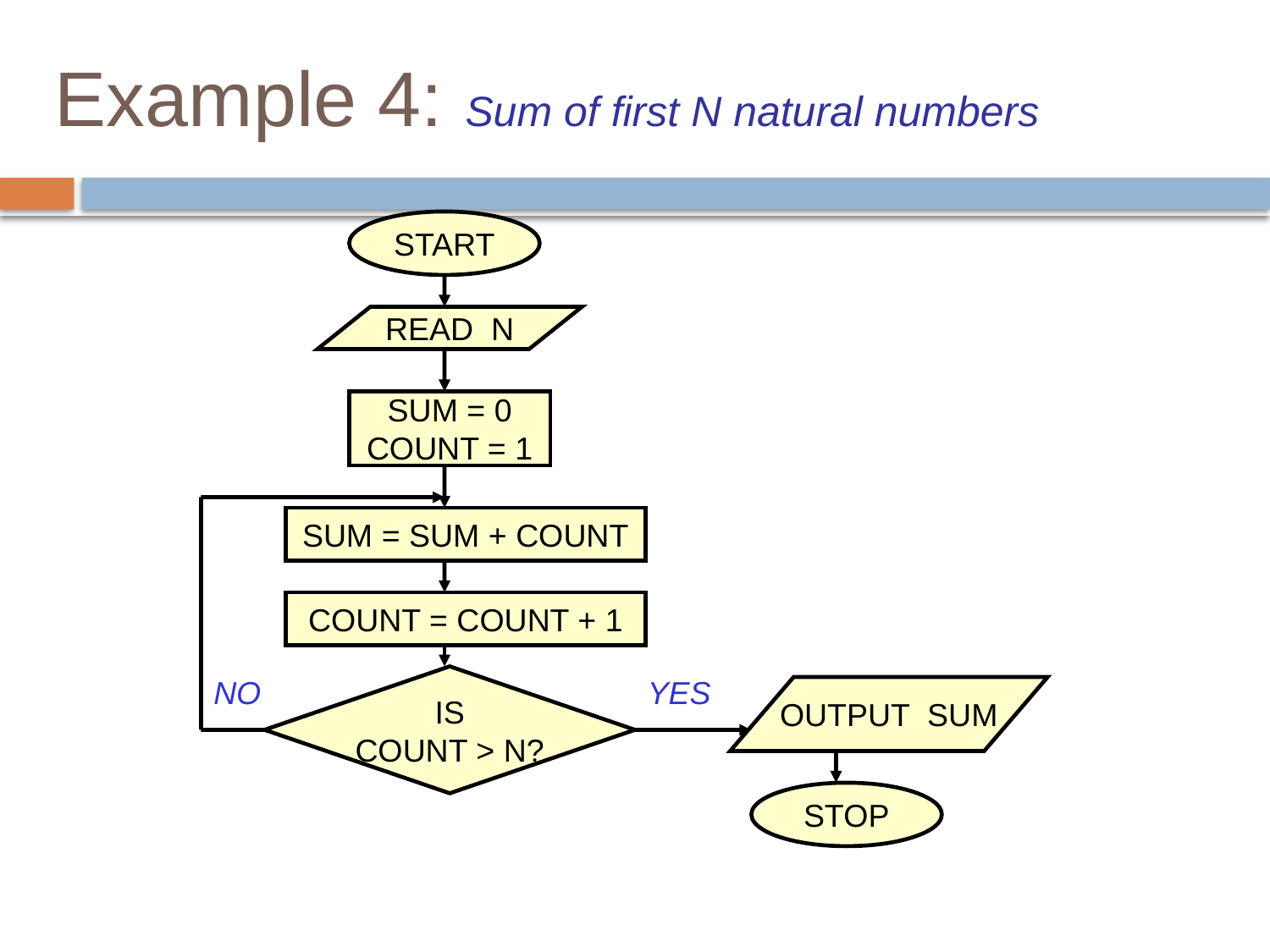

# Example 4: Sum of first N natural numbers
START

READ  N

SUM = 0
COUNT = 1

SUM = SUM + COUNT

COUNT = COUNT + 1

NO
IS
COUNT > N?
YES
OUTPUT  SUM

STOP